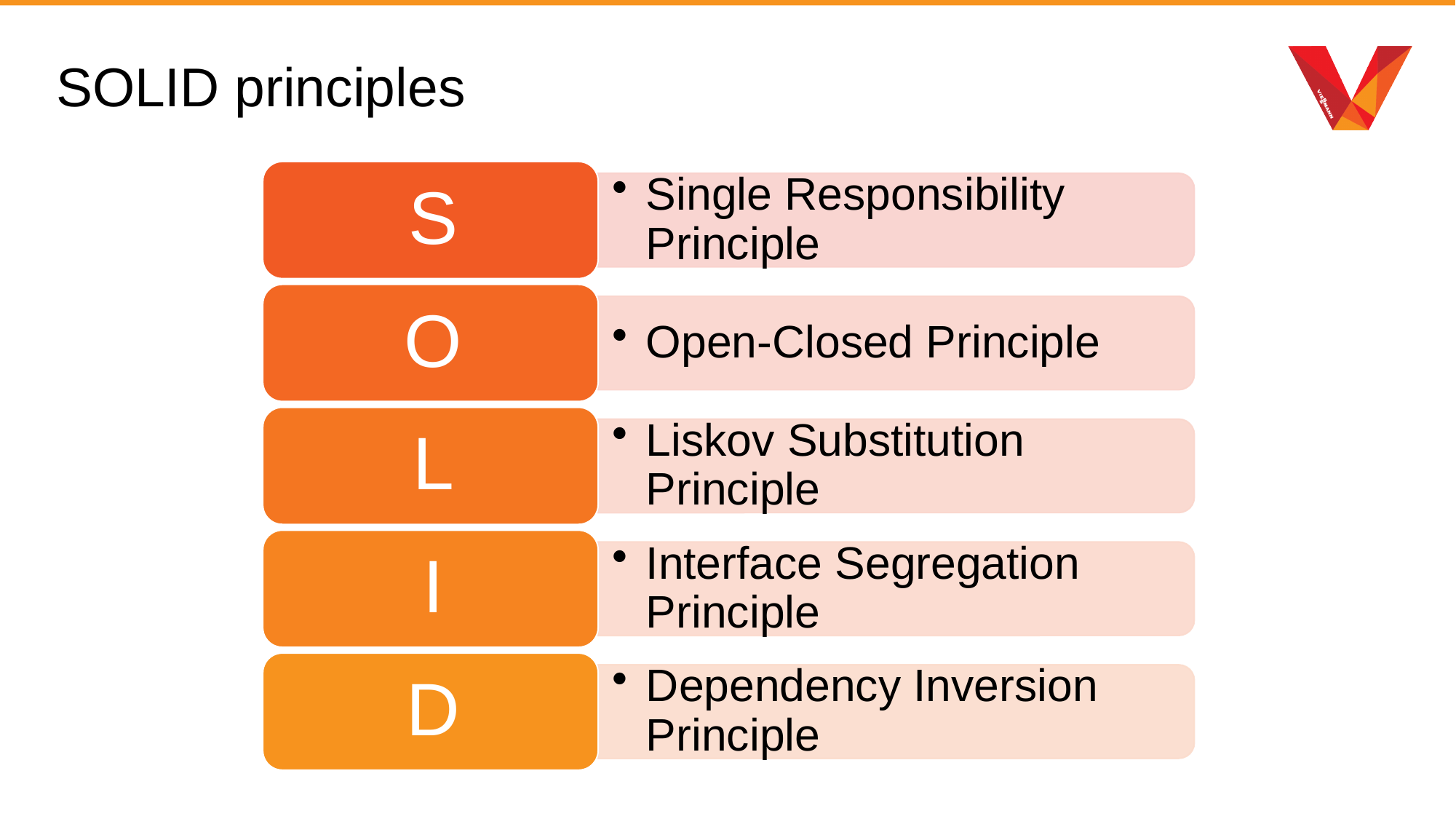

# SOLID principles
Single Responsibility Principle
S
Open-Closed Principle
O
Liskov Substitution Principle
L
Interface Segregation Principle
I
Dependency Inversion Principle
D